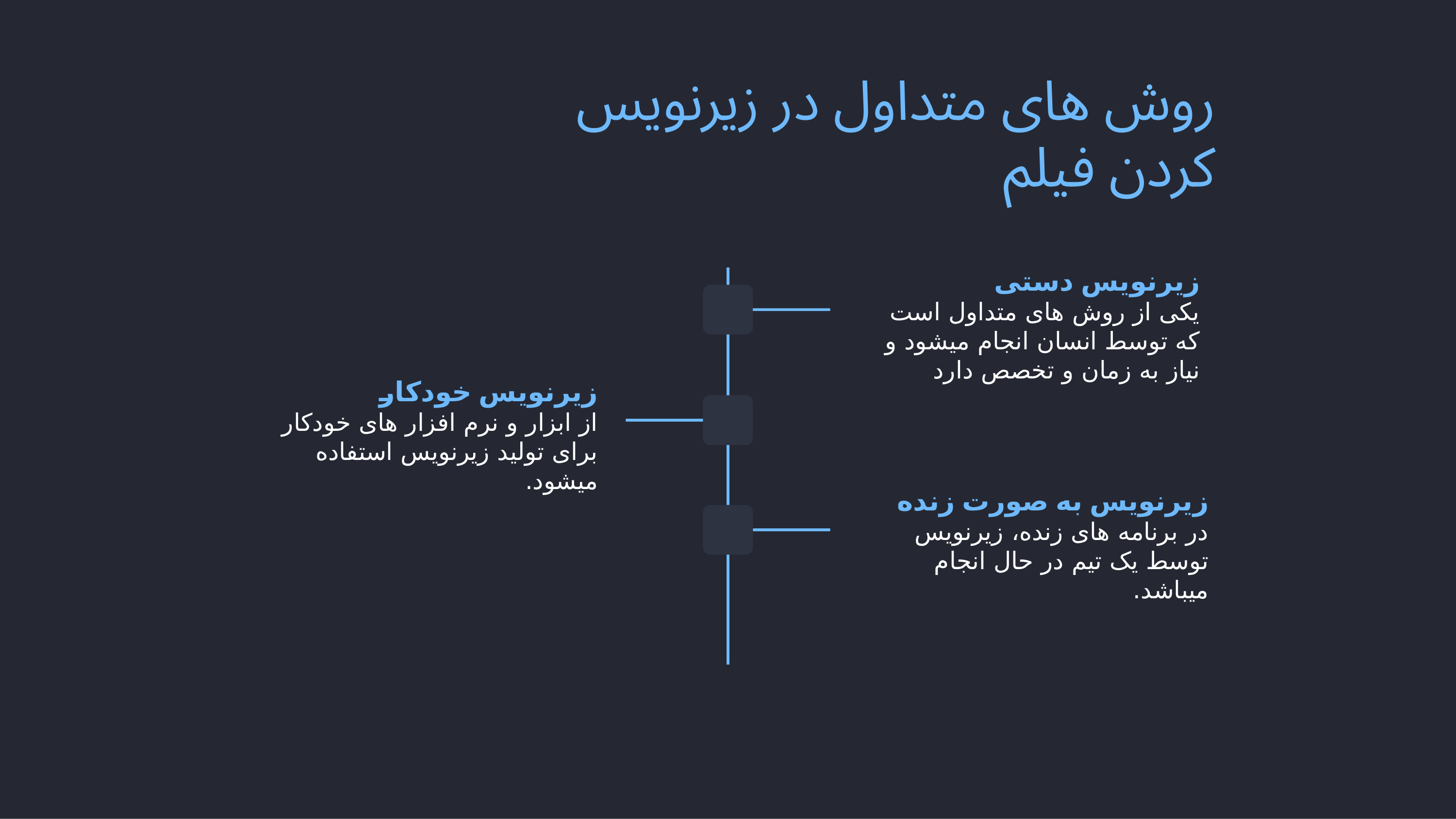

# روش های متداول در زیرنویس کردن فیلم
زیرنویس دستی
یکی از روش های متداول است که توسط انسان انجام میشود و نیاز به زمان و تخصص دارد

زیرنویس خودکار
از ابزار و نرم افزار های خودکار برای تولید زیرنویس استفاده میشود.
زیرنویس به صورت زنده
در برنامه های زنده، زیرنویس توسط یک تیم در حال انجام میباشد.